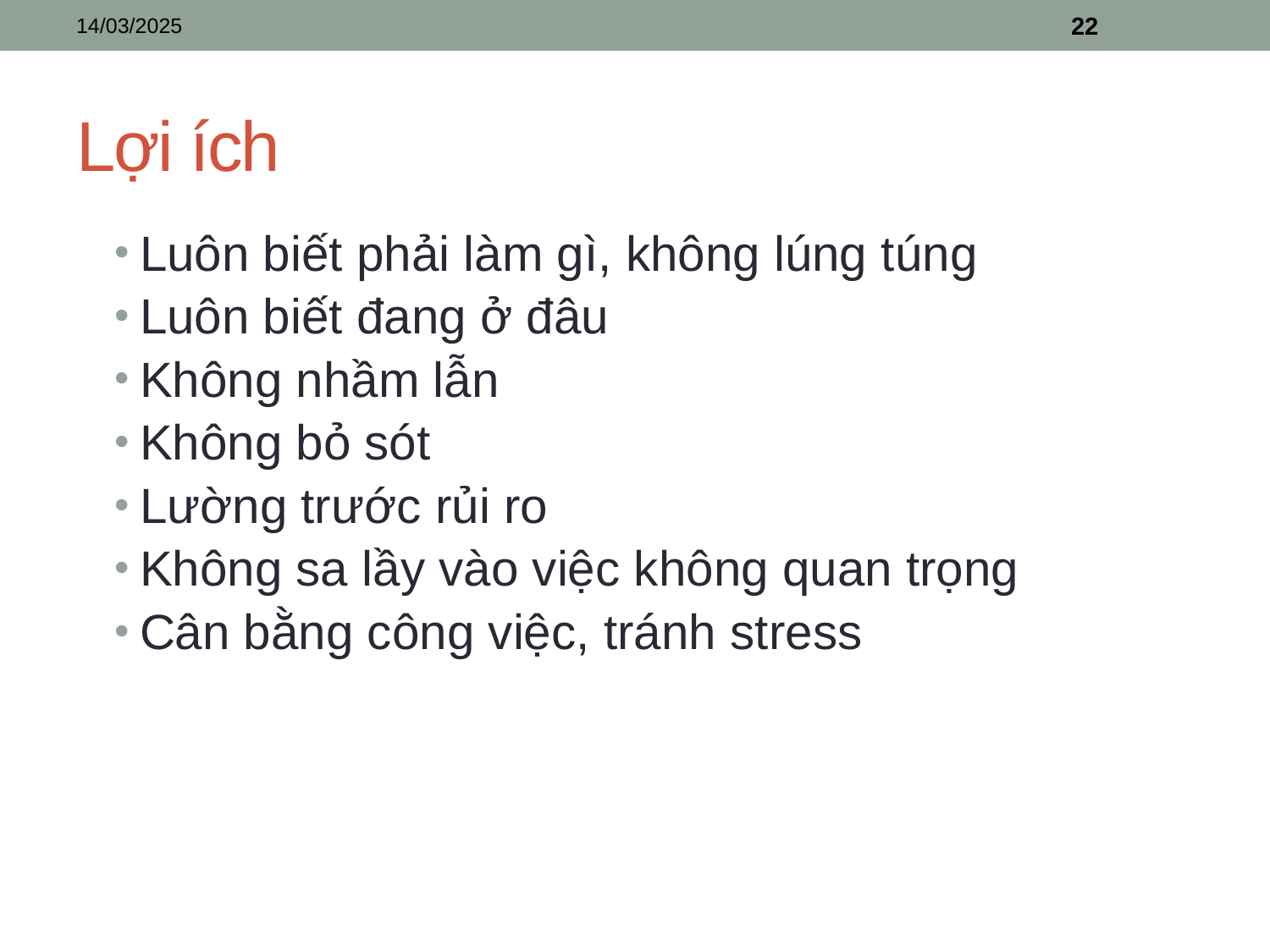

14/03/2025
22
# Lợi ích
Luôn biết phải làm gì, không lúng túng
Luôn biết đang ở đâu
Không nhầm lẫn
Không bỏ sót
Lường trước rủi ro
Không sa lầy vào việc không quan trọng
Cân bằng công việc, tránh stress